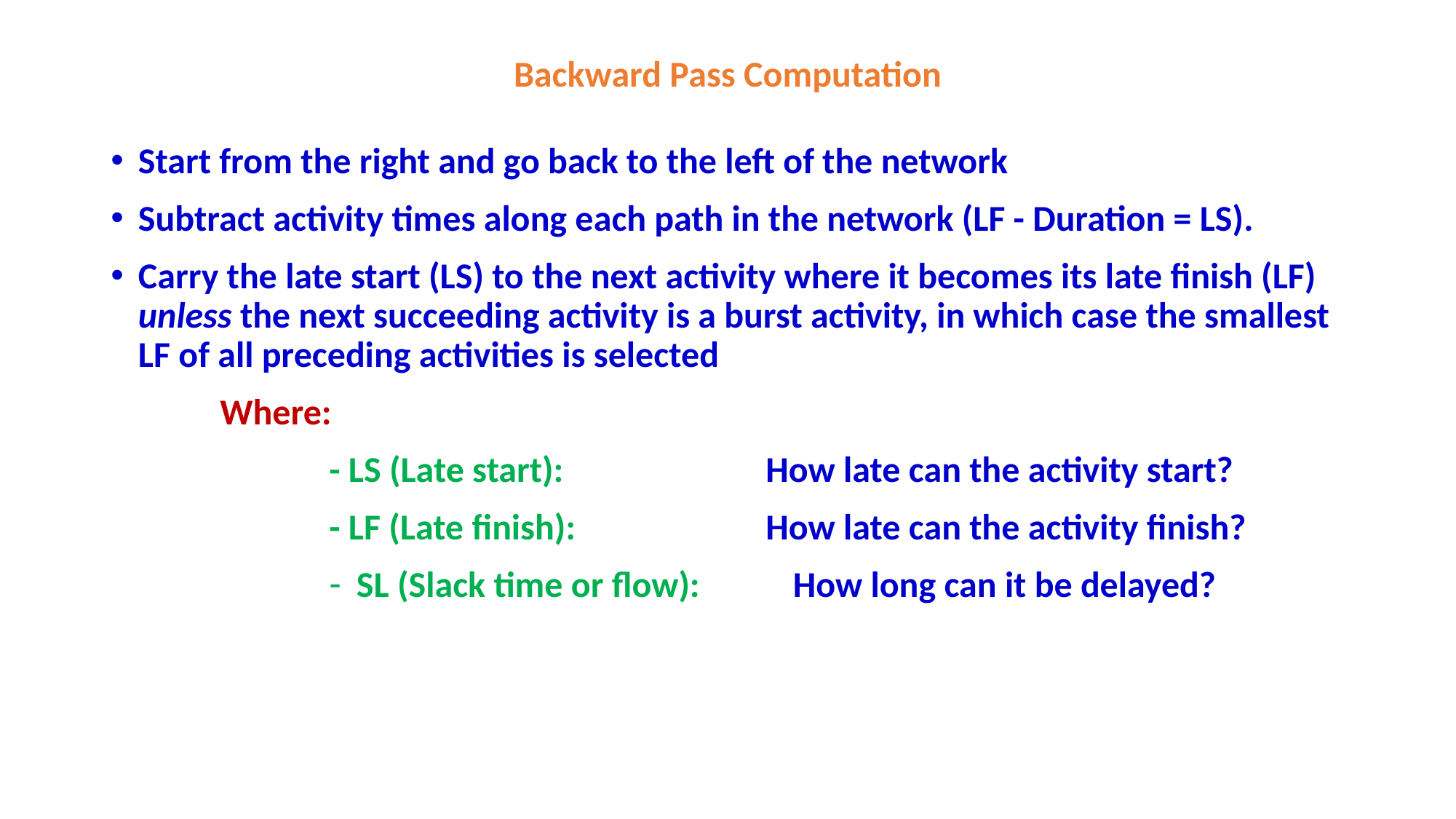

# Backward Pass Computation
Start from the right and go back to the left of the network
Subtract activity times along each path in the network (LF - Duration = LS).
Carry the late start (LS) to the next activity where it becomes its late finish (LF) unless the next succeeding activity is a burst activity, in which case the smallest LF of all preceding activities is selected
	Where:
- LS (Late start):		How late can the activity start?
- LF (Late finish): 		How late can the activity finish?
SL (Slack time or flow): 	How long can it be delayed?